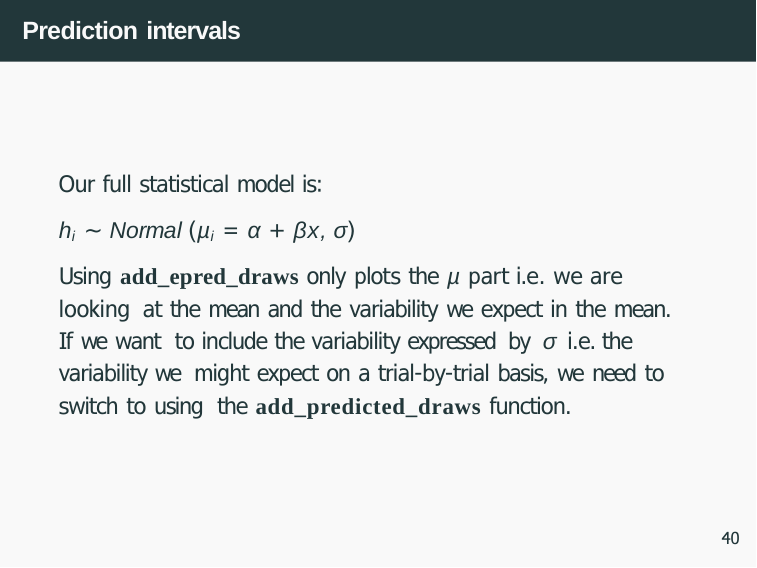

# Prediction intervals
Our full statistical model is:
hi  ∼ Normal (µi  = α + βx, σ)
Using add_epred_draws only plots the µ part i.e. we are looking  at the mean and the variability we expect in the mean. If we want  to include the variability expressed by σ i.e. the variability we  might expect on a trial-by-trial basis, we need to switch to using  the add_predicted_draws function.
40